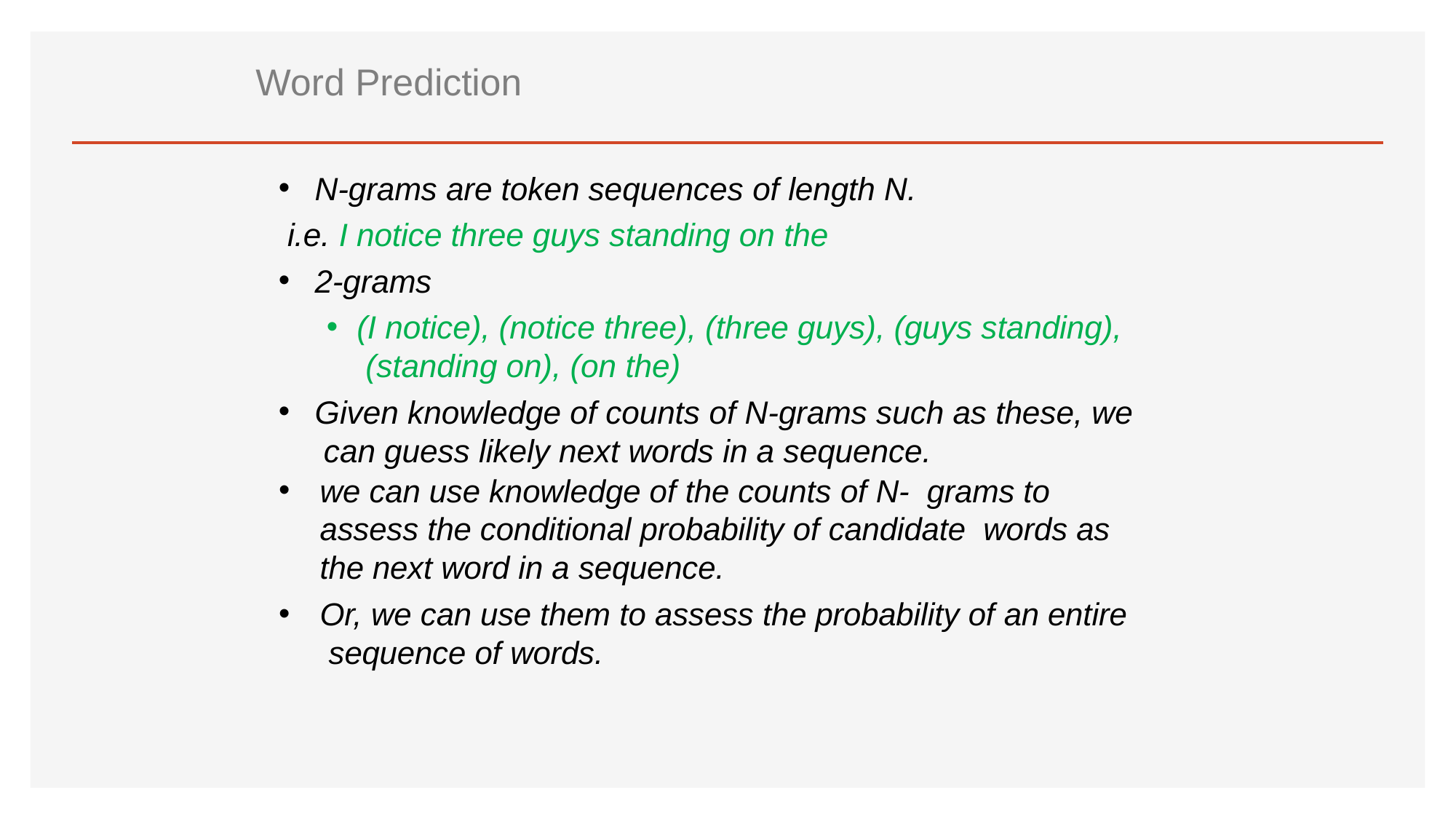

# Word Prediction

N-grams are token sequences of length N.
 i.e. I notice three guys standing on the
2-grams
(I notice), (notice three), (three guys), (guys standing),  (standing on), (on the)
Given knowledge of counts of N-grams such as these, we  can guess likely next words in a sequence.
we can use knowledge of the counts of N-  grams to assess the conditional probability of candidate  words as the next word in a sequence.
Or, we can use them to assess the probability of an entire  sequence of words.